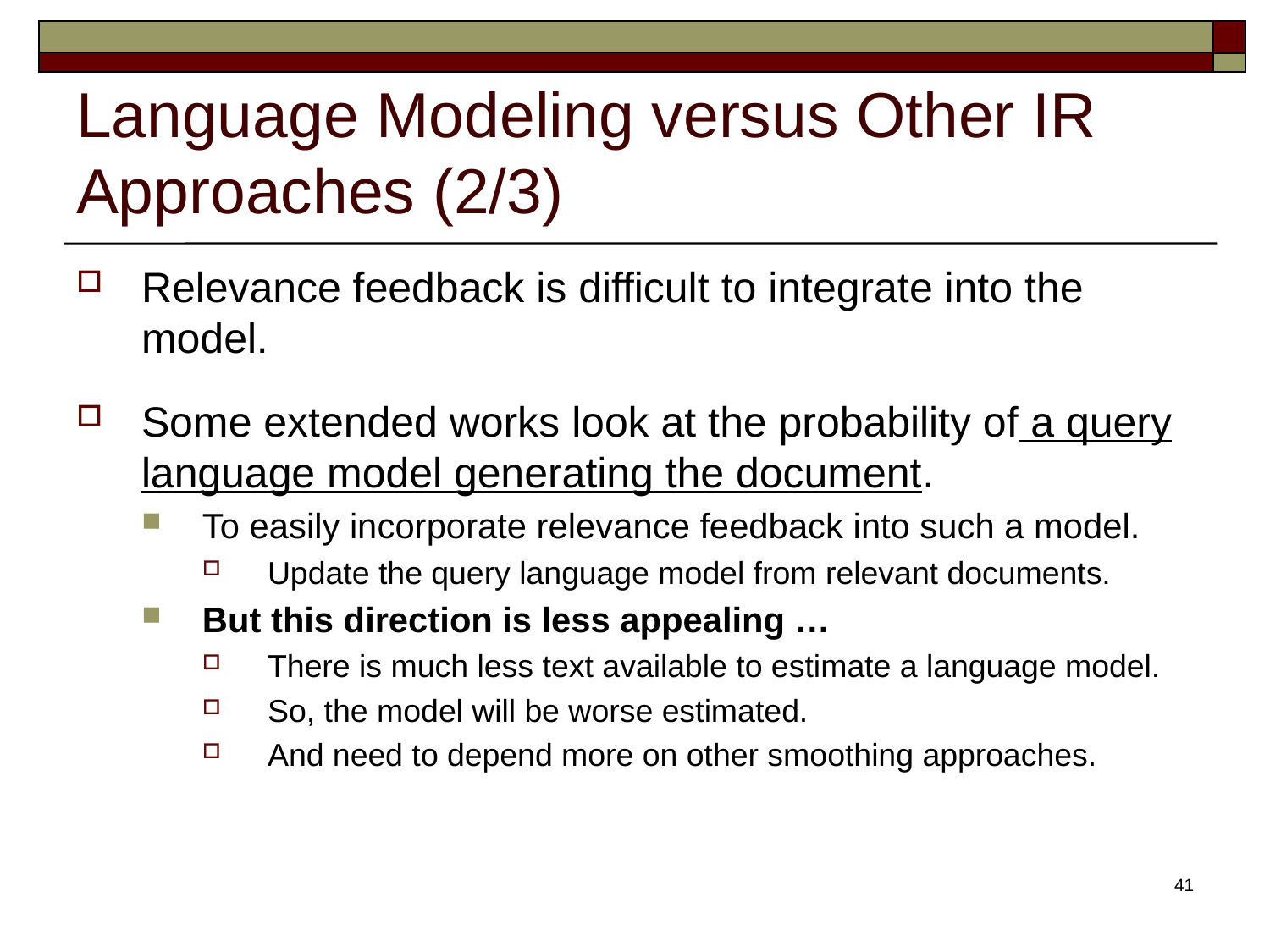

# Language Modeling versus Other IR Approaches (2/3)
Relevance feedback is difficult to integrate into the model.

Some extended works look at the probability of a query language model generating the document.
To easily incorporate relevance feedback into such a model.
Update the query language model from relevant documents.
But this direction is less appealing …
There is much less text available to estimate a language model.
So, the model will be worse estimated.
And need to depend more on other smoothing approaches.

41